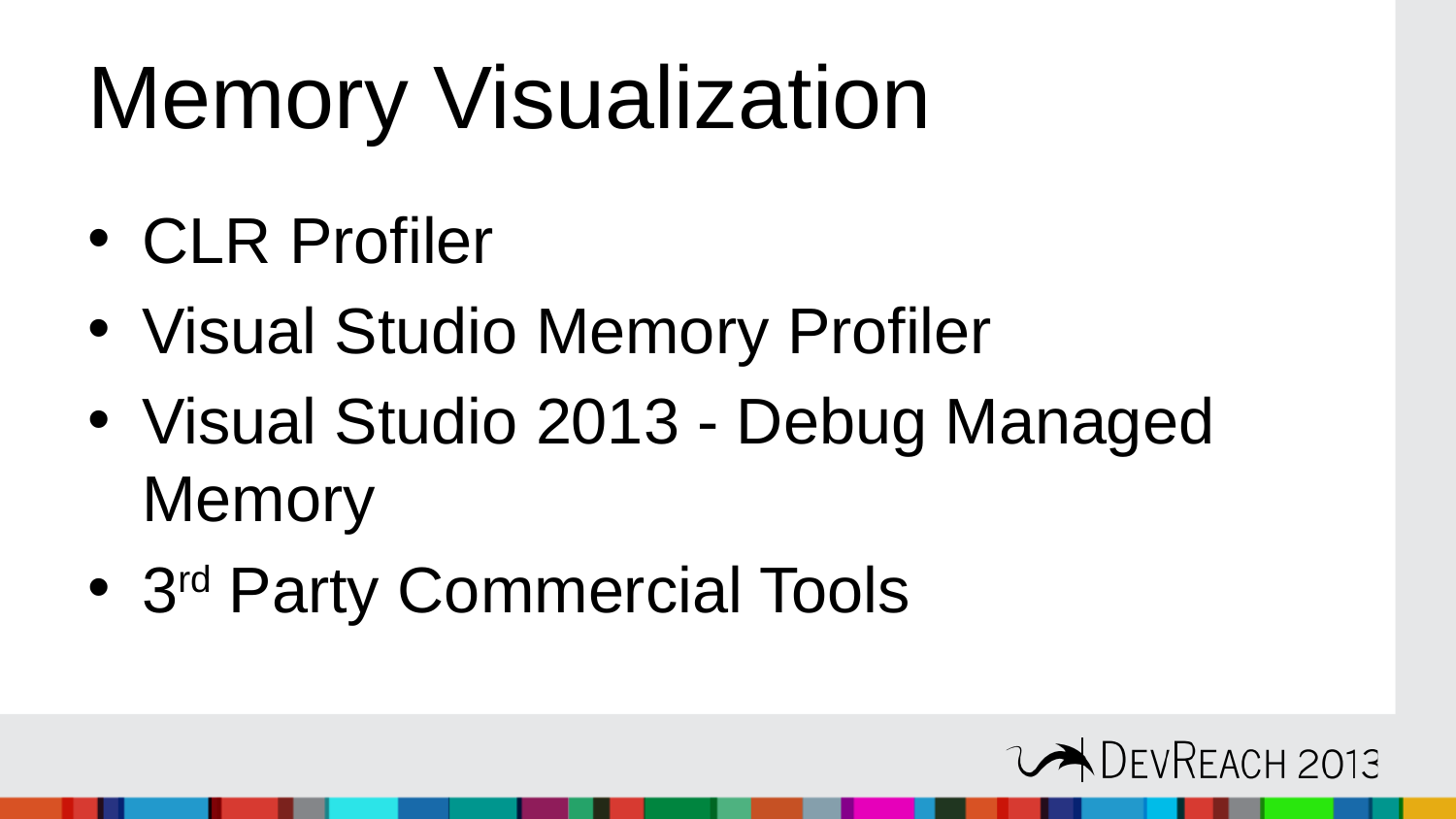

# Memory Visualization
CLR Profiler
Visual Studio Memory Profiler
Visual Studio 2013 - Debug Managed Memory
3rd Party Commercial Tools